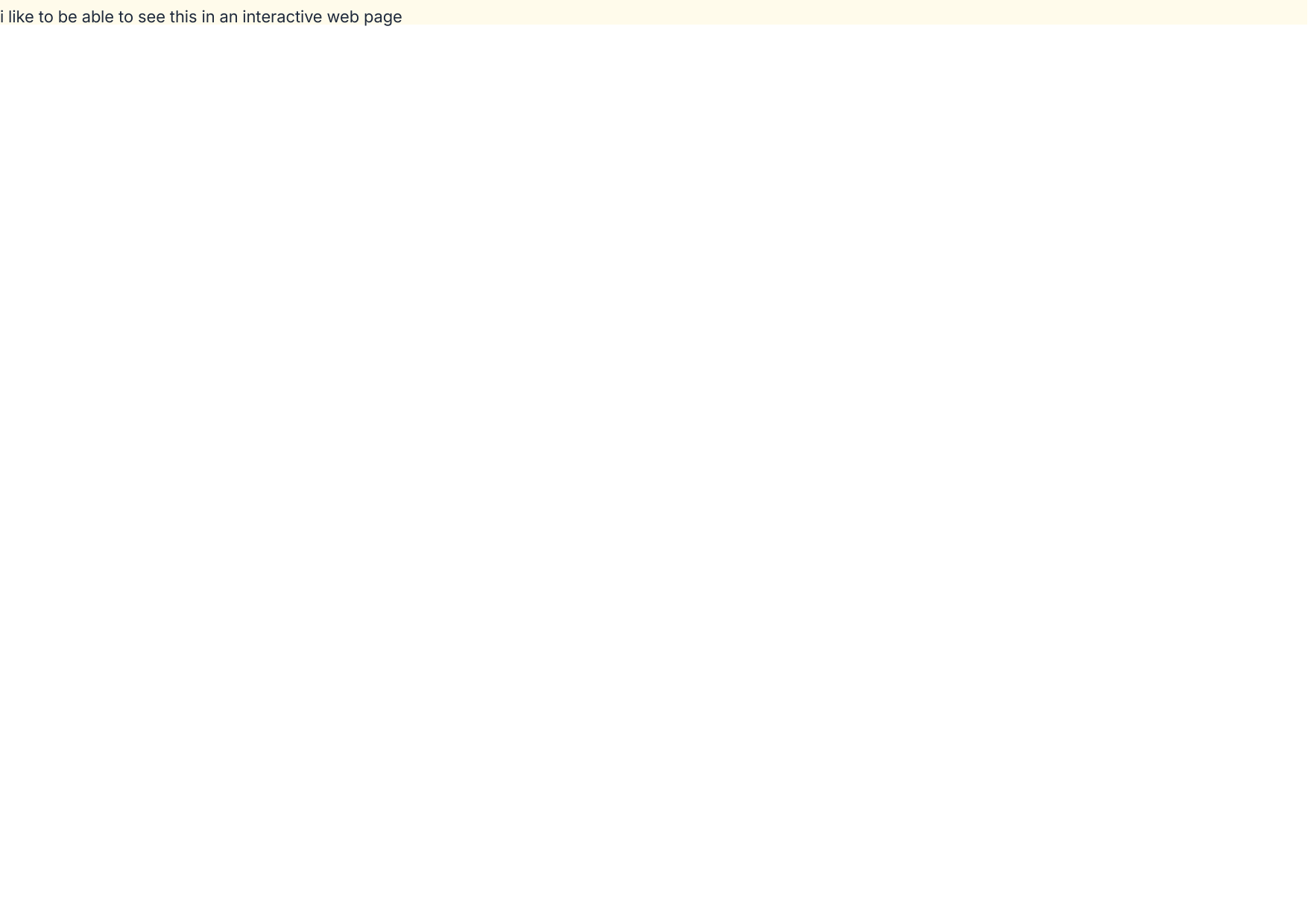

i like to be able to see this in an interactive web page